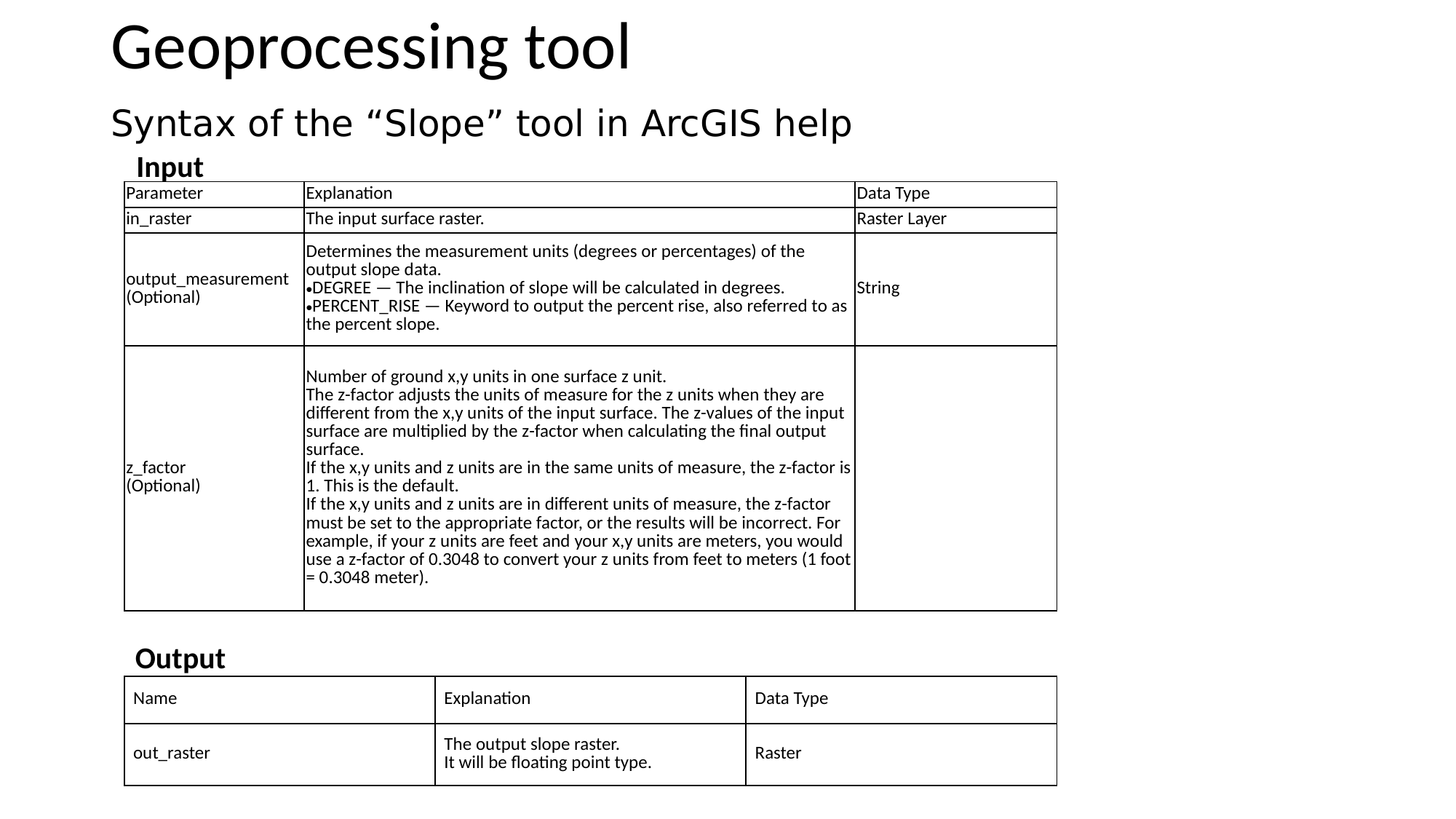

# Geoprocessing tool
Syntax of the “Slope” tool in ArcGIS help
Input
| Parameter | Explanation | Data Type |
| --- | --- | --- |
| in\_raster | The input surface raster. | Raster Layer |
| output\_measurement (Optional) | Determines the measurement units (degrees or percentages) of the output slope data. DEGREE — The inclination of slope will be calculated in degrees. PERCENT\_RISE — Keyword to output the percent rise, also referred to as the percent slope. | String |
| z\_factor (Optional) | Number of ground x,y units in one surface z unit. The z-factor adjusts the units of measure for the z units when they are different from the x,y units of the input surface. The z-values of the input surface are multiplied by the z-factor when calculating the final output surface. If the x,y units and z units are in the same units of measure, the z-factor is 1. This is the default. If the x,y units and z units are in different units of measure, the z-factor must be set to the appropriate factor, or the results will be incorrect. For example, if your z units are feet and your x,y units are meters, you would use a z-factor of 0.3048 to convert your z units from feet to meters (1 foot = 0.3048 meter). |  |
Output
| Name | Explanation | Data Type |
| --- | --- | --- |
| out\_raster | The output slope raster. It will be floating point type. | Raster |